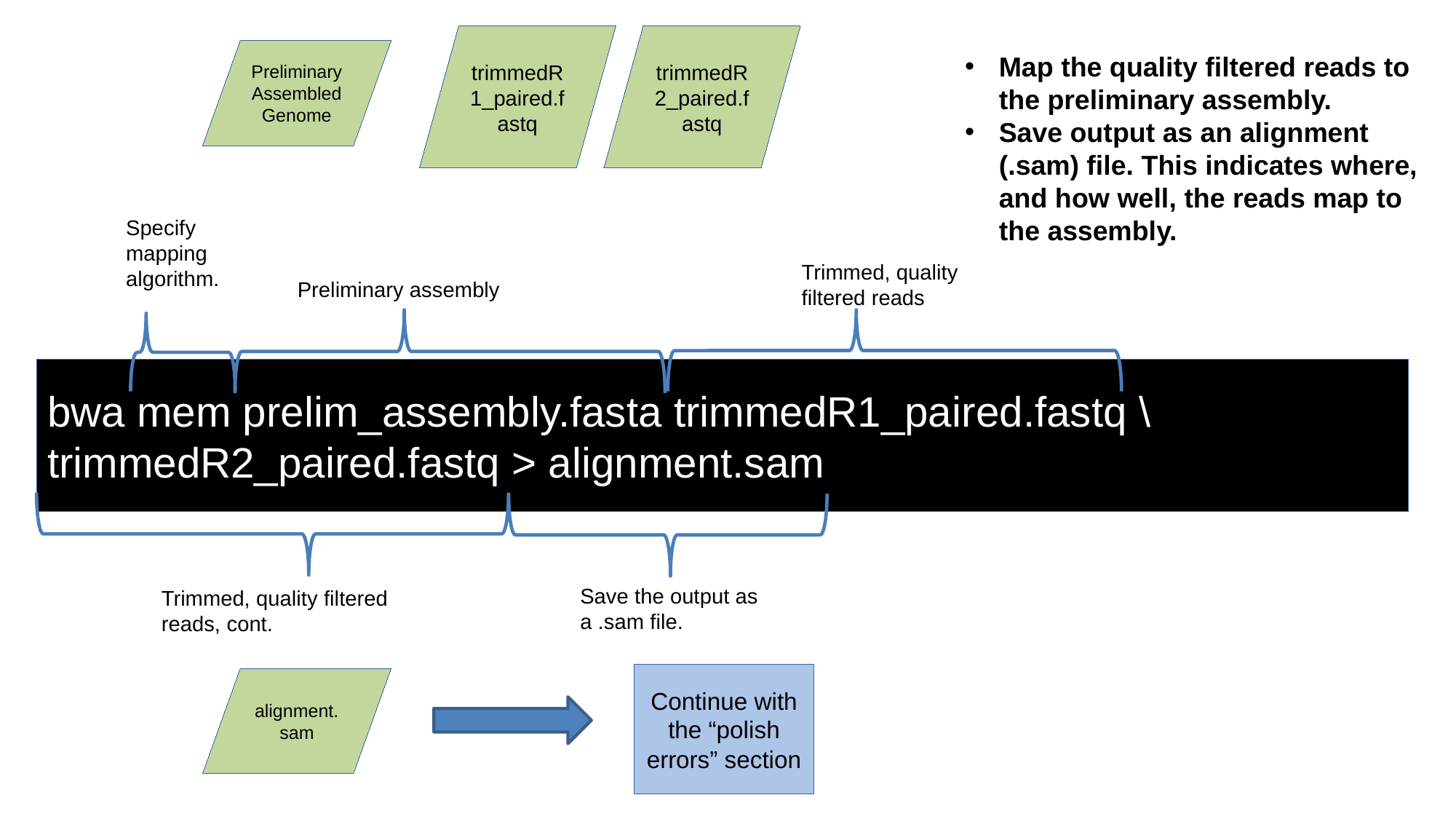

trimmedR1_paired.fastq
trimmedR2_paired.fastq
Preliminary Assembled Genome
Map the quality filtered reads to the preliminary assembly.
Save output as an alignment (.sam) file. This indicates where, and how well, the reads map to the assembly.

Specify mapping algorithm.
Trimmed, quality filtered reads
Preliminary assembly

bwa mem prelim_assembly.fasta trimmedR1_paired.fastq \ trimmedR2_paired.fastq > alignment.sam

Save the output as a .sam file.
Trimmed, quality filtered reads, cont.

Continue with the “polish errors” section
alignment.sam